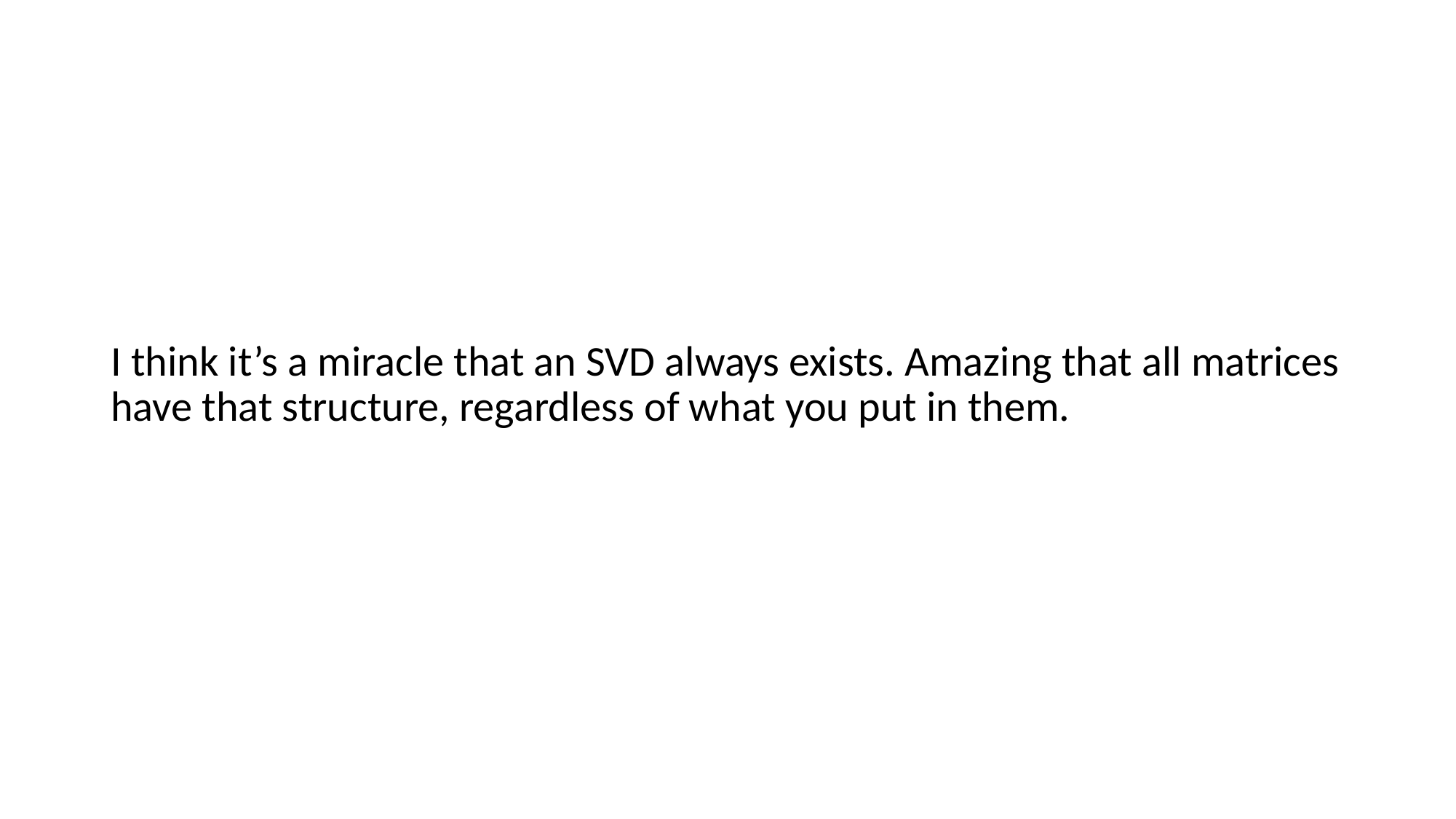

I think it’s a miracle that an SVD always exists. Amazing that all matrices have that structure, regardless of what you put in them.